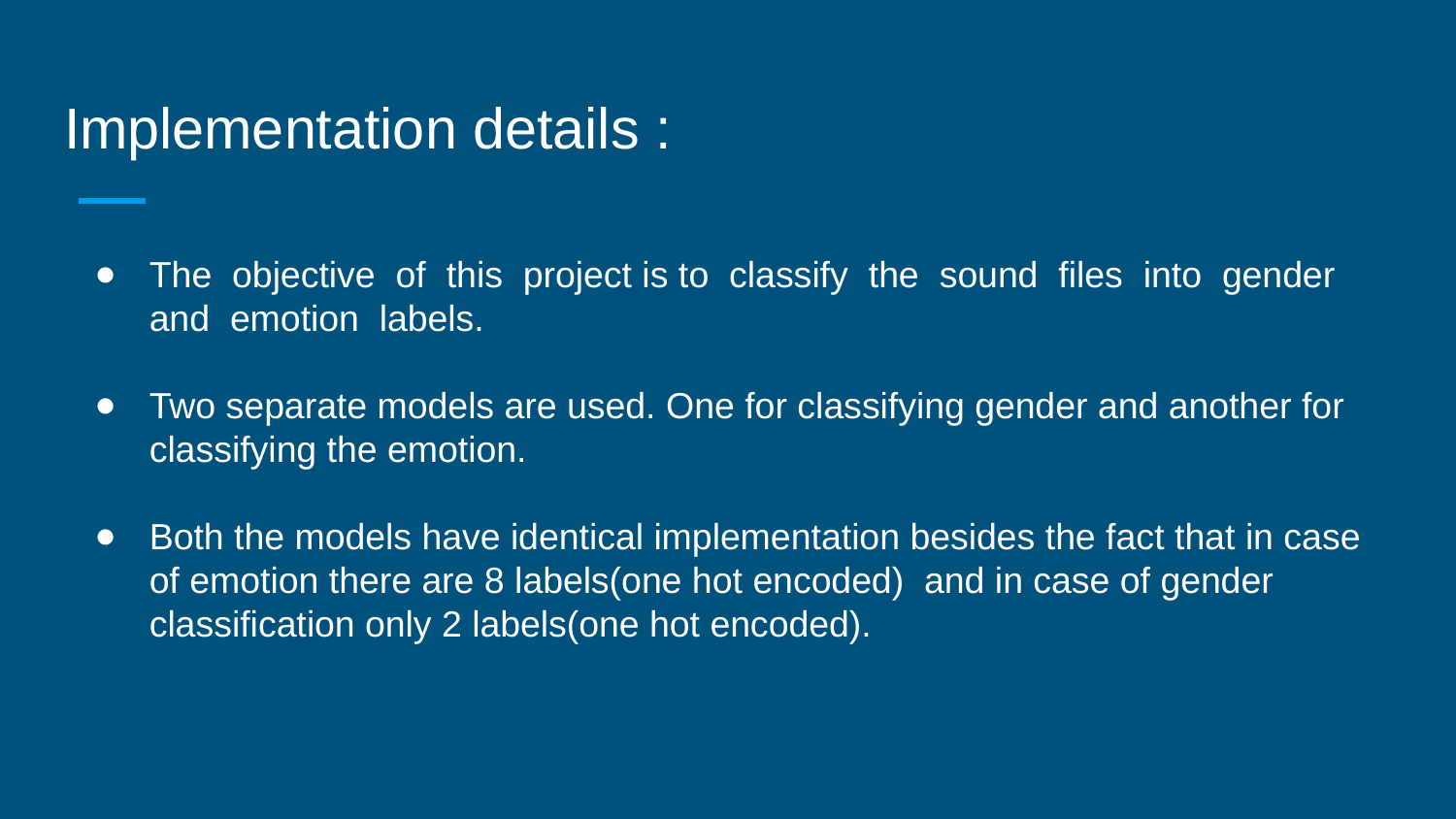

# Implementation details :
The  objective  of  this  project is to  classify  the  sound  files  into  gender  and  emotion  labels.

Two separate models are used. One for classifying gender and another for classifying the emotion.

Both the models have identical implementation besides the fact that in case of emotion there are 8 labels(one hot encoded)  and in case of gender classification only 2 labels(one hot encoded).